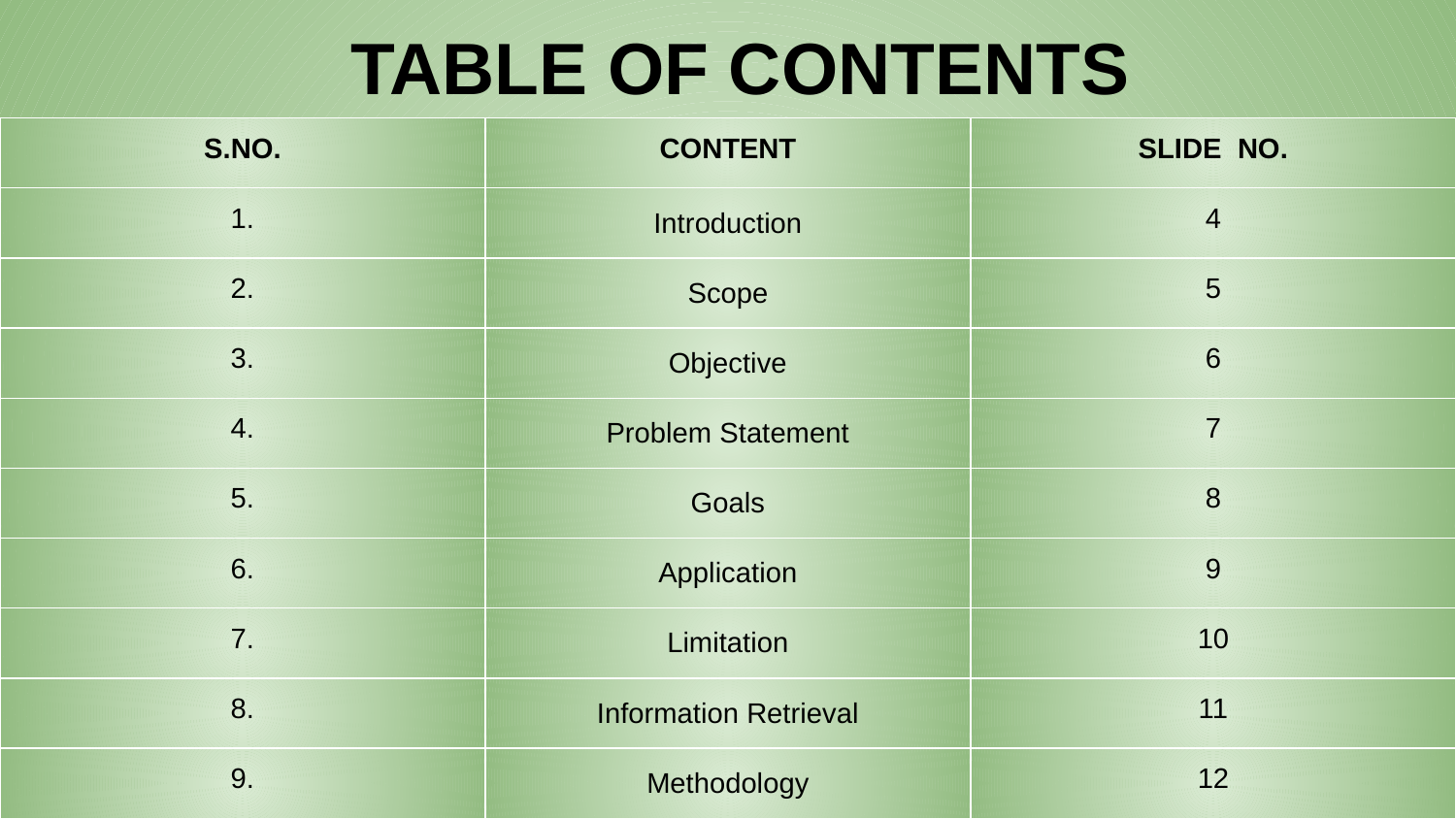

TABLE OF CONTENTS
| S.NO. | CONTENT | SLIDE NO. |
| --- | --- | --- |
| 1. | Introduction | 4 |
| 2. | Scope | 5 |
| 3. | Objective | 6 |
| 4. | Problem Statement | 7 |
| 5. | Goals | 8 |
| 6. | Application | 9 |
| 7. | Limitation | 10 |
| 8. | Information Retrieval | 11 |
| 9. | Methodology | 12 |